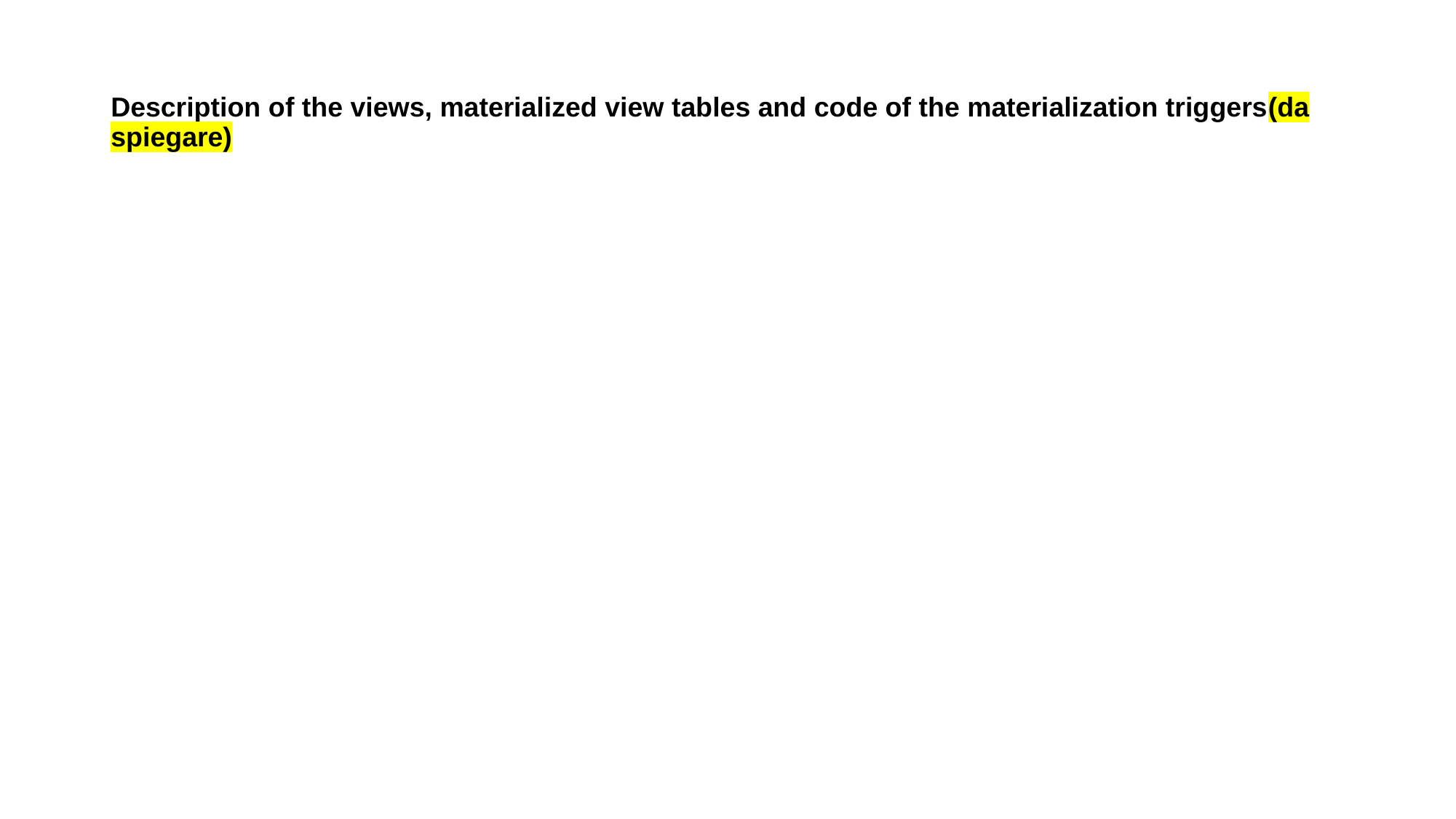

# Description of the views, materialized view tables and code of the materialization triggers(da spiegare)